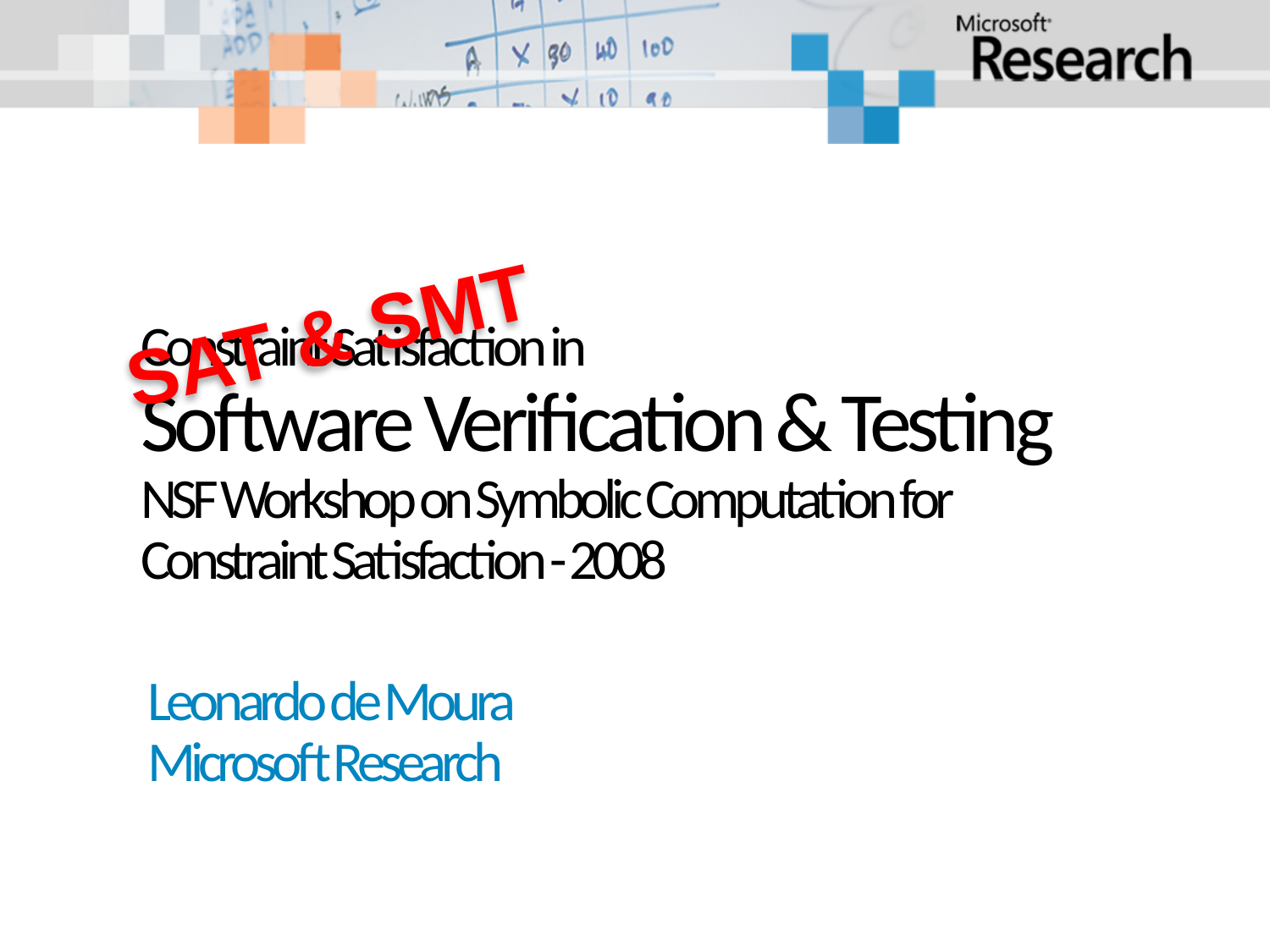

SAT & SMT
# Constraint Satisfaction in Software Verification & Testing NSF Workshop on Symbolic Computation for Constraint Satisfaction - 2008
Leonardo de Moura
Microsoft Research